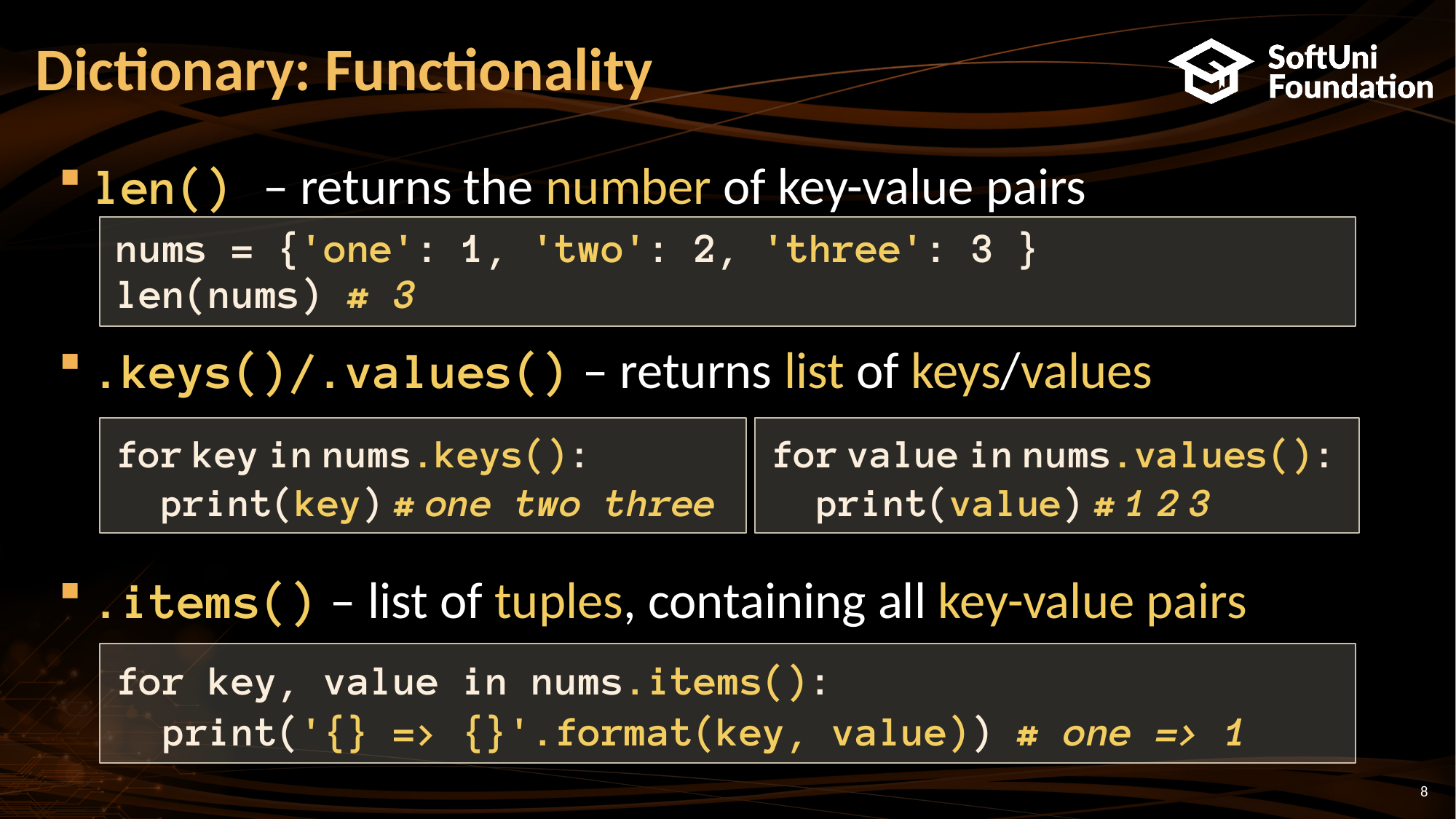

# Dictionary: Functionality
len() – returns the number of key-value pairs

.keys()/.values() – returns list of keys/values
.items() – list of tuples, containing all key-value pairs

nums = {'one': 1, 'two': 2, 'three': 3 }
len(nums) # 3
for key in nums.keys():
  print(key) # one two three
for value in nums.values():
  print(value) # 1 2 3
for key, value in nums.items():
  print('{} => {}'.format(key, value)) # one => 1
8